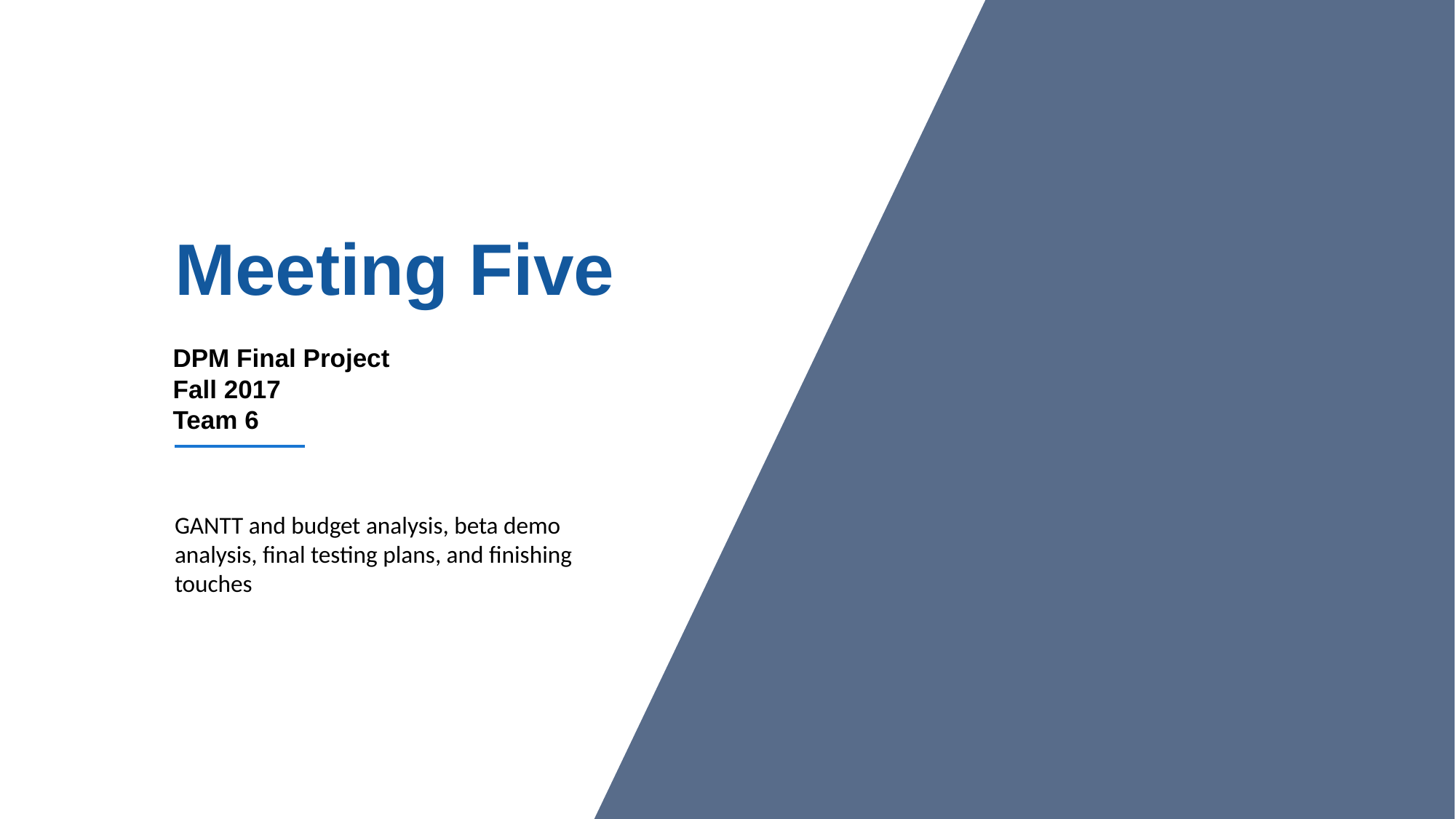

Meeting Five
DPM Final Project
Fall 2017
Team 6
GANTT and budget analysis, beta demo analysis, final testing plans, and finishing touches